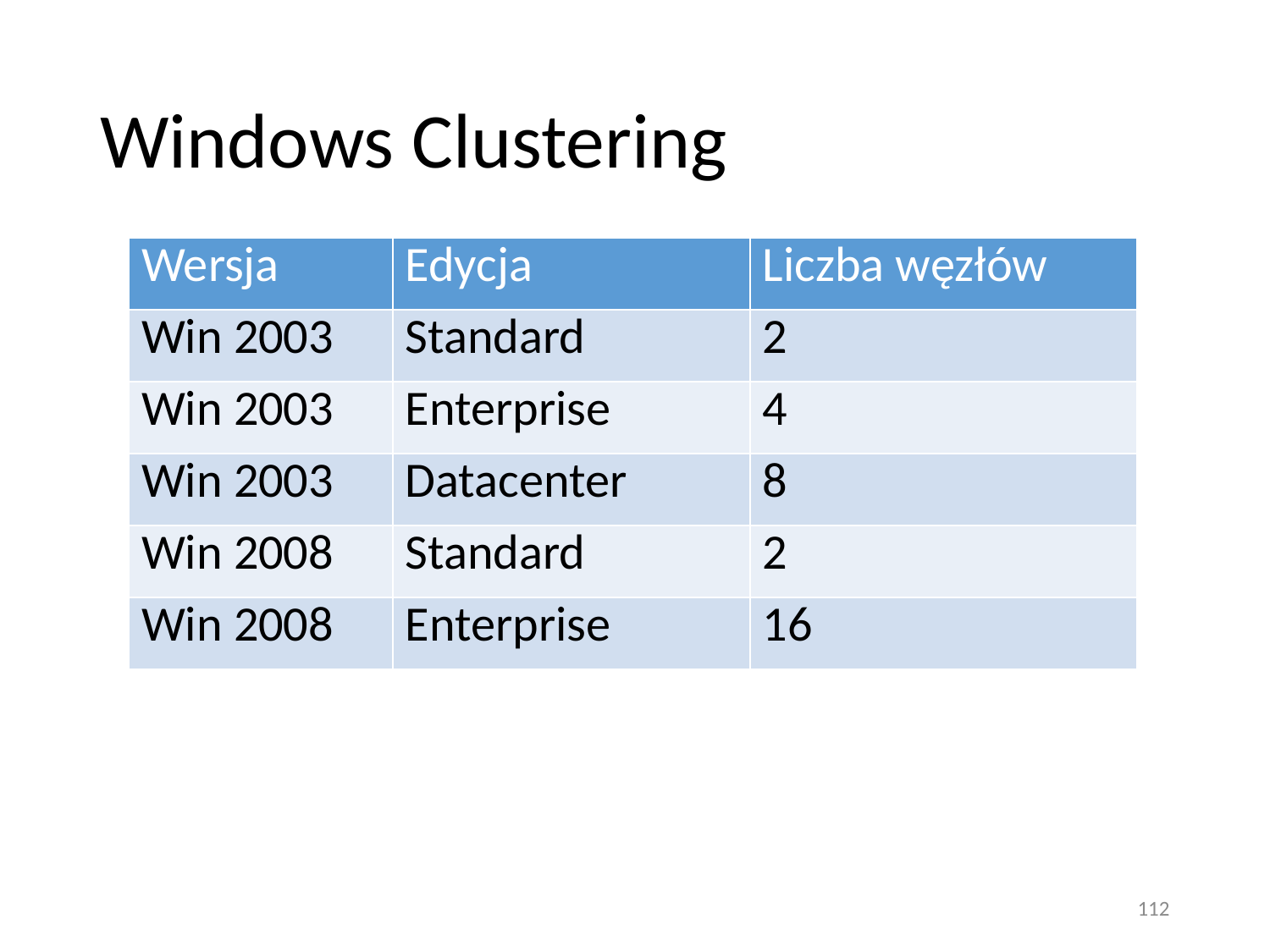

# Windows Clustering
| Wersja | Edycja | Liczba węzłów |
| --- | --- | --- |
| Win 2003 | Standard | 2 |
| Win 2003 | Enterprise | 4 |
| Win 2003 | Datacenter | 8 |
| Win 2008 | Standard | 2 |
| Win 2008 | Enterprise | 16 |
112